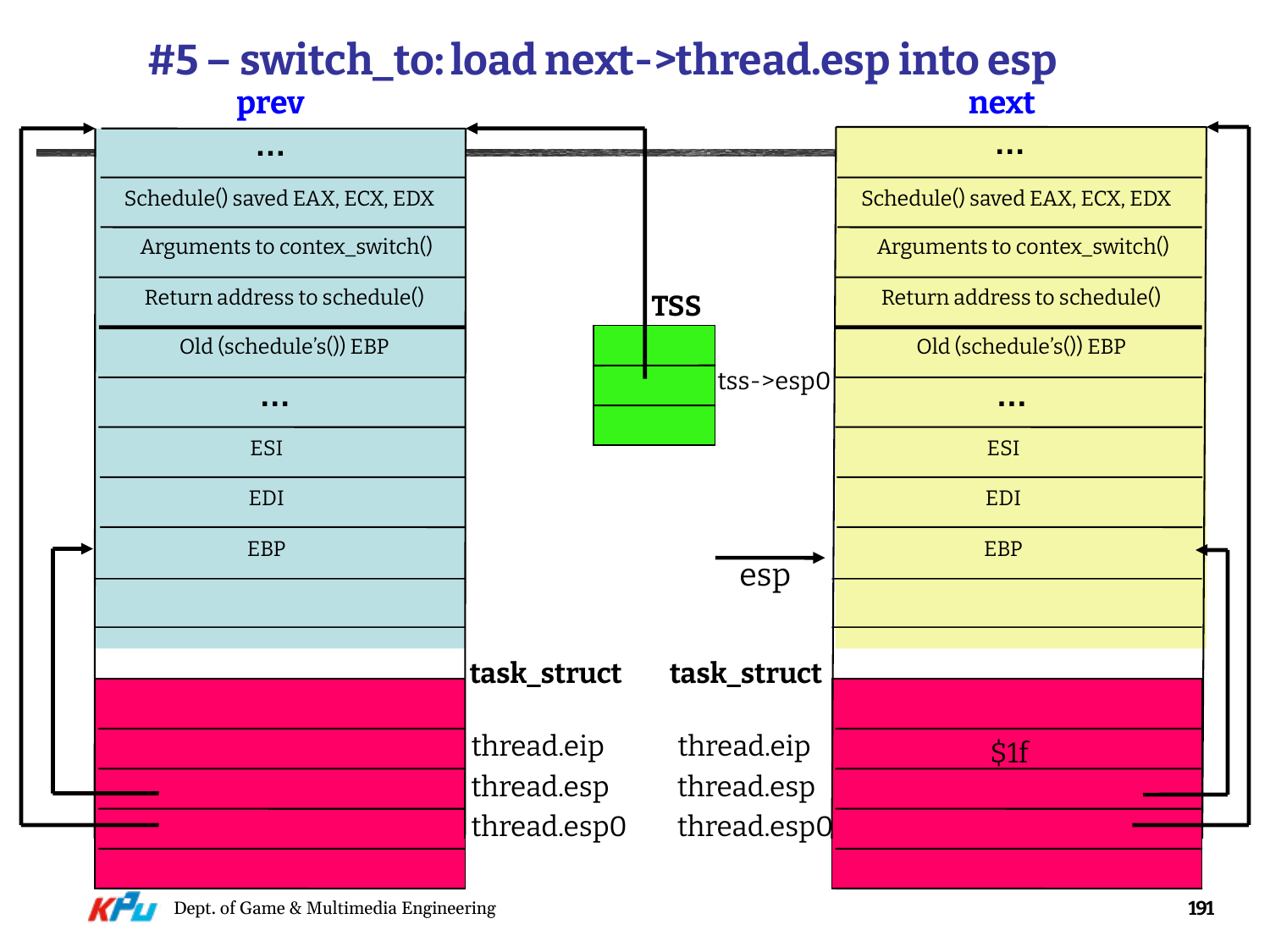

#5 – switch_to: load next->thread.esp into esp
prev
next
…
…

Schedule() saved EAX, ECX, EDX
Schedule() saved EAX, ECX, EDX
Arguments to contex_switch()

Arguments to contex_switch()

Return address to schedule()

Return address to schedule()

TSS

Old (schedule’s()) EBP

Old (schedule’s()) EBP

tss->esp0
…
…

ESI
ESI

EDI
EDI

EBP
EBP
esp

task_struct
thread.eip
thread.esp
thread.esp0
task_struct

thread.eip
$1f

thread.esp

thread.esp0

Dept. of Game & Multimedia Engineering
191